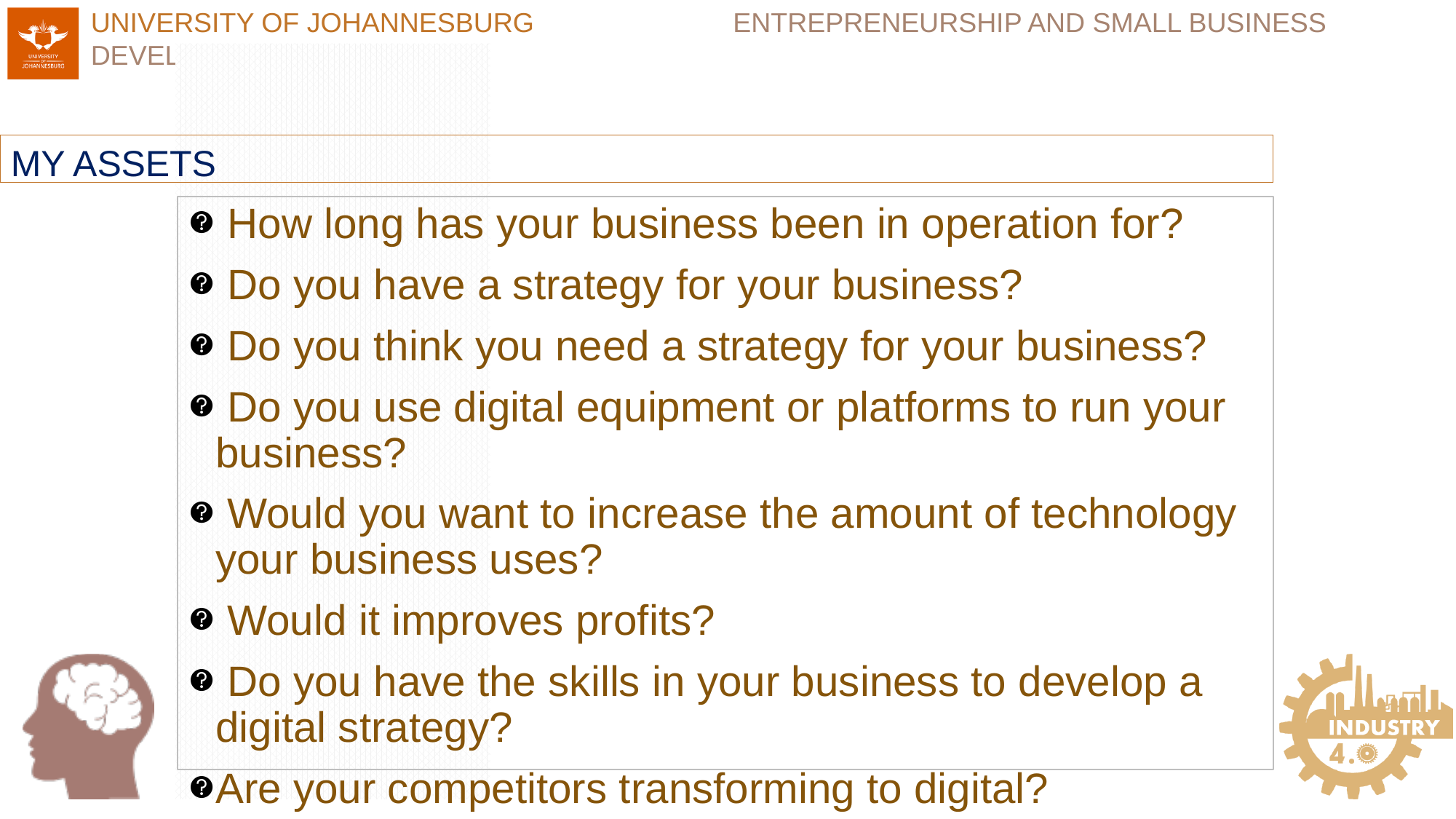

#
MY ASSETS
 How long has your business been in operation for?
 Do you have a strategy for your business?
 Do you think you need a strategy for your business?
 Do you use digital equipment or platforms to run your business?
 Would you want to increase the amount of technology your business uses?
 Would it improves profits?
 Do you have the skills in your business to develop a digital strategy?
Are your competitors transforming to digital?